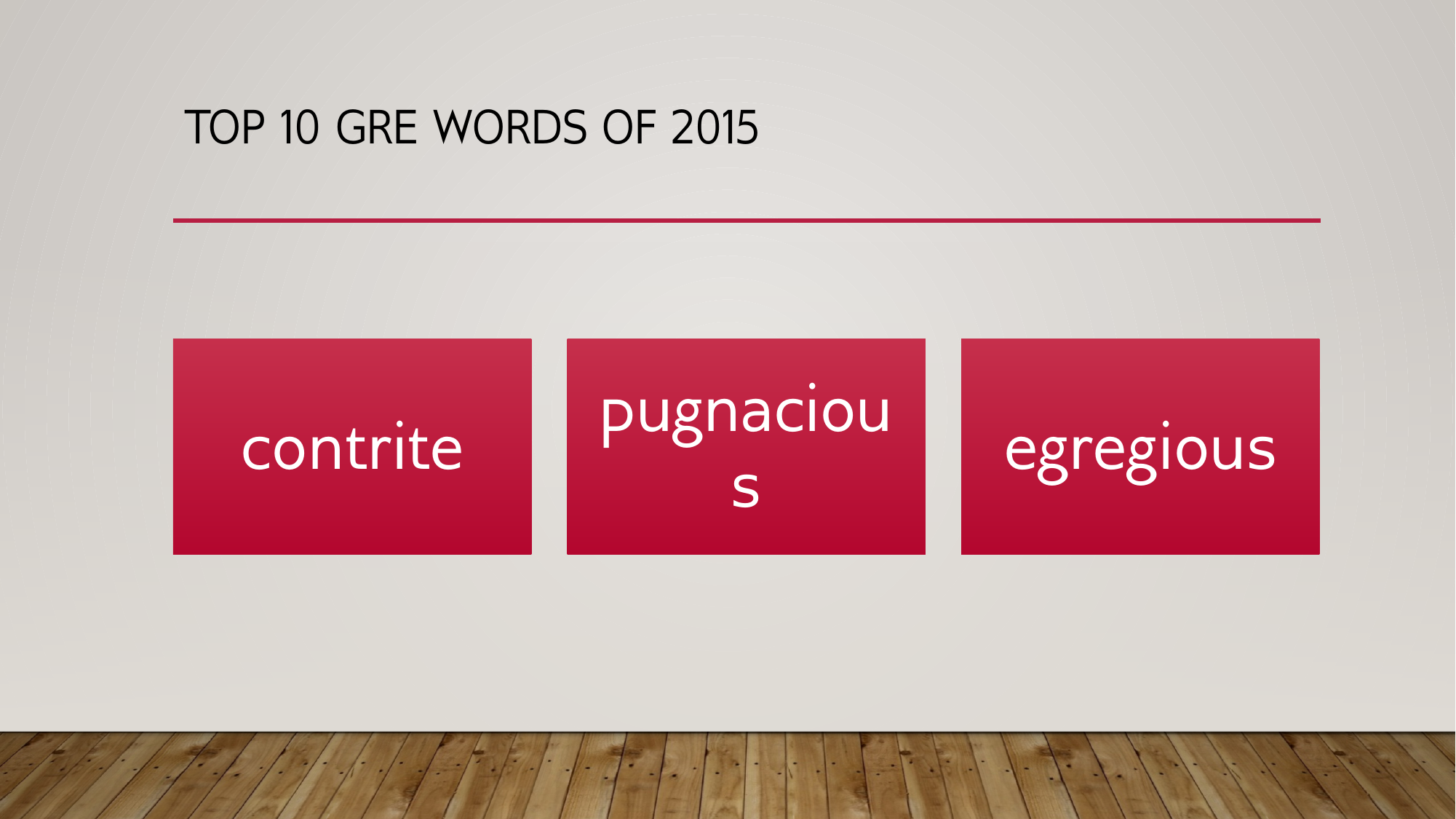

# Top 10 GRE Words of 2015
contrite
pugnacious
egregious